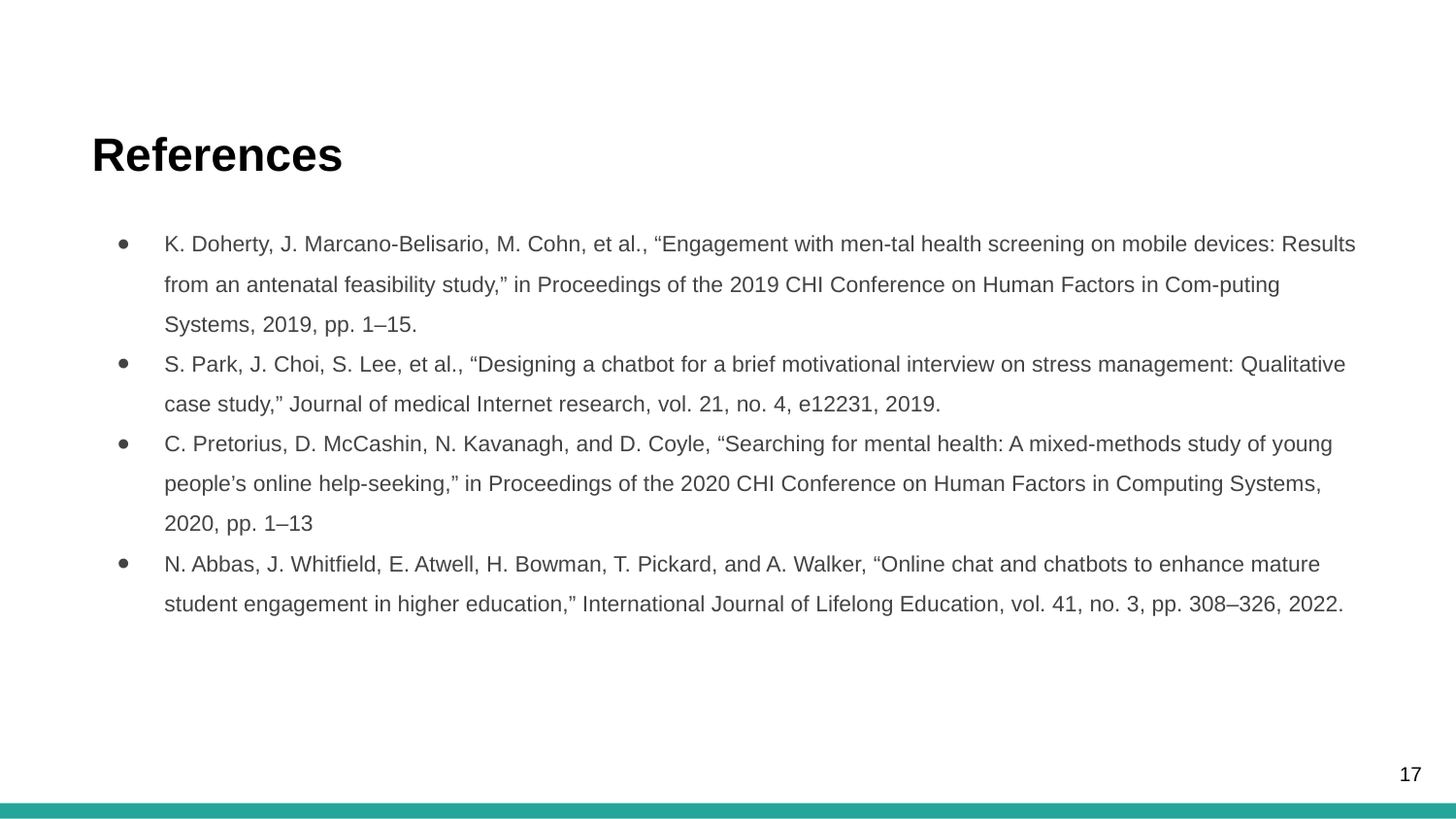

# References

K. Doherty, J. Marcano-Belisario, M. Cohn, et al., “Engagement with men-tal health screening on mobile devices: Results from an antenatal feasibility study,” in Proceedings of the 2019 CHI Conference on Human Factors in Com-puting Systems, 2019, pp. 1–15.
S. Park, J. Choi, S. Lee, et al., “Designing a chatbot for a brief motivational interview on stress management: Qualitative case study,” Journal of medical Internet research, vol. 21, no. 4, e12231, 2019.
C. Pretorius, D. McCashin, N. Kavanagh, and D. Coyle, “Searching for mental health: A mixed-methods study of young people’s online help-seeking,” in Proceedings of the 2020 CHI Conference on Human Factors in Computing Systems, 2020, pp. 1–13
N. Abbas, J. Whitfield, E. Atwell, H. Bowman, T. Pickard, and A. Walker, “Online chat and chatbots to enhance mature student engagement in higher education,” International Journal of Lifelong Education, vol. 41, no. 3, pp. 308–326, 2022.
17